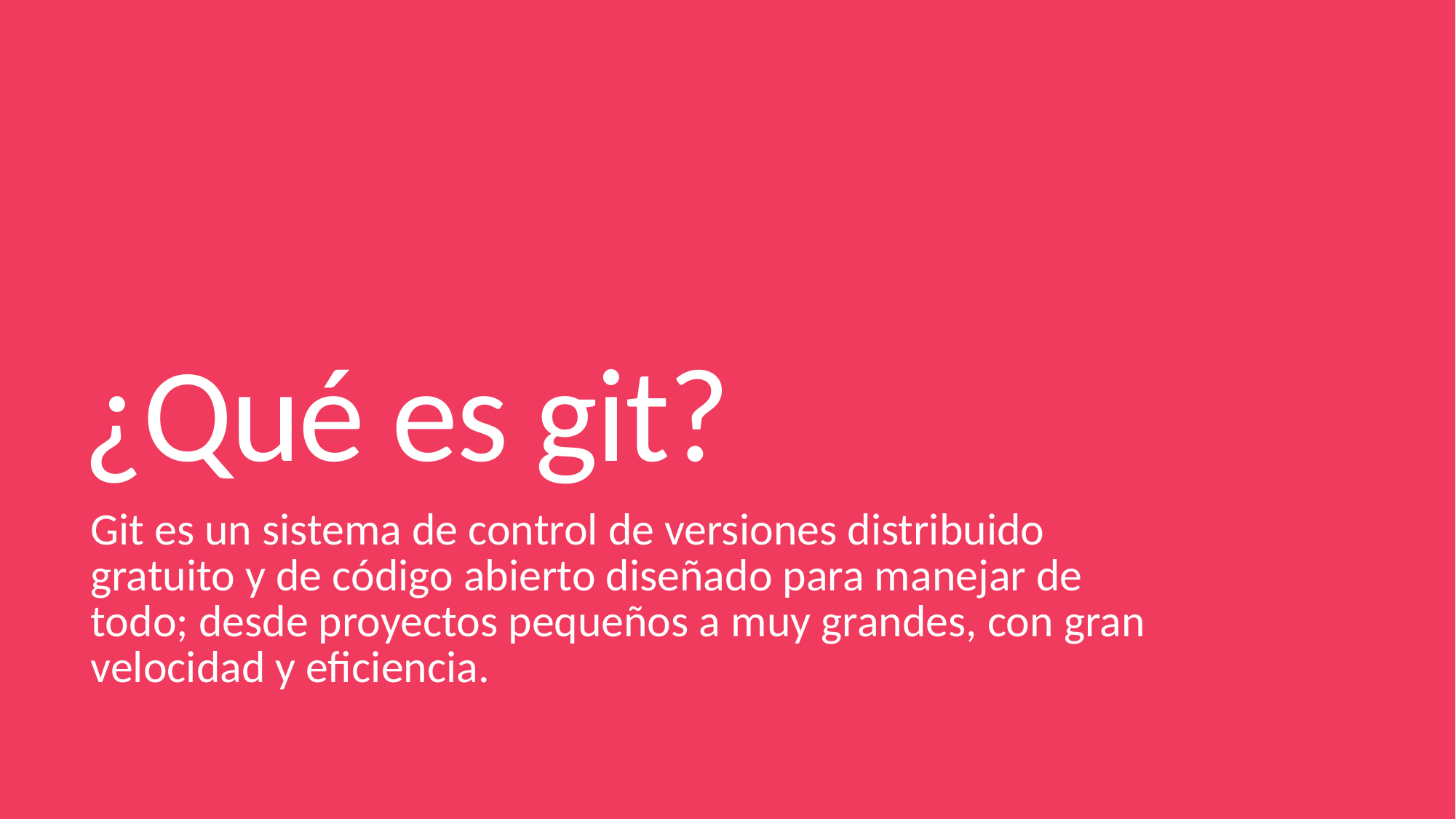

# ¿Qué es git?
Git es un sistema de control de versiones distribuido gratuito y de código abierto diseñado para manejar de todo; desde proyectos pequeños a muy grandes, con gran velocidad y eficiencia.